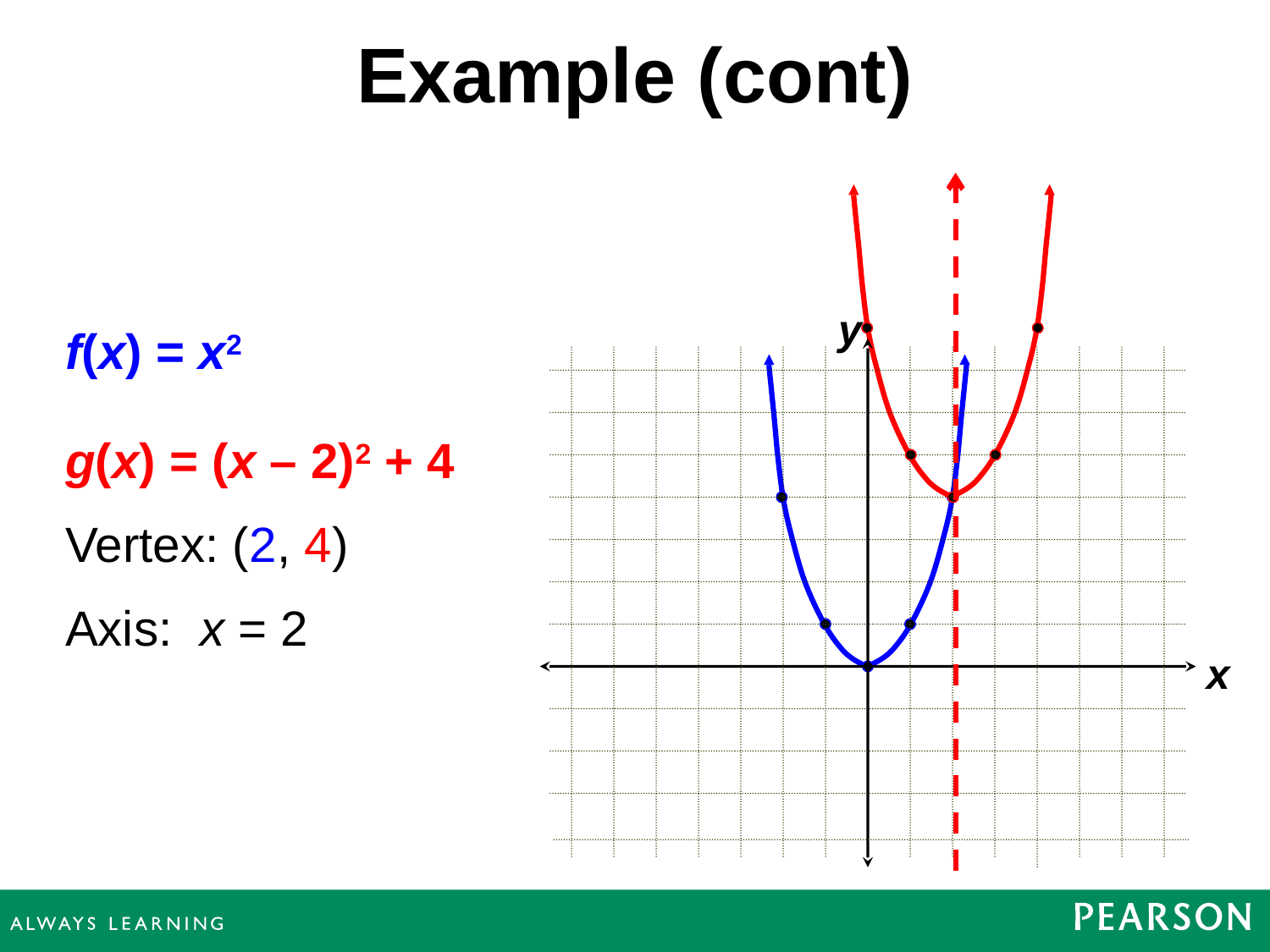

Example (cont)

y

x

f(x) = x2

g(x) = (x – 2)2 + 4
Vertex: (2, 4)
Axis:  x = 2